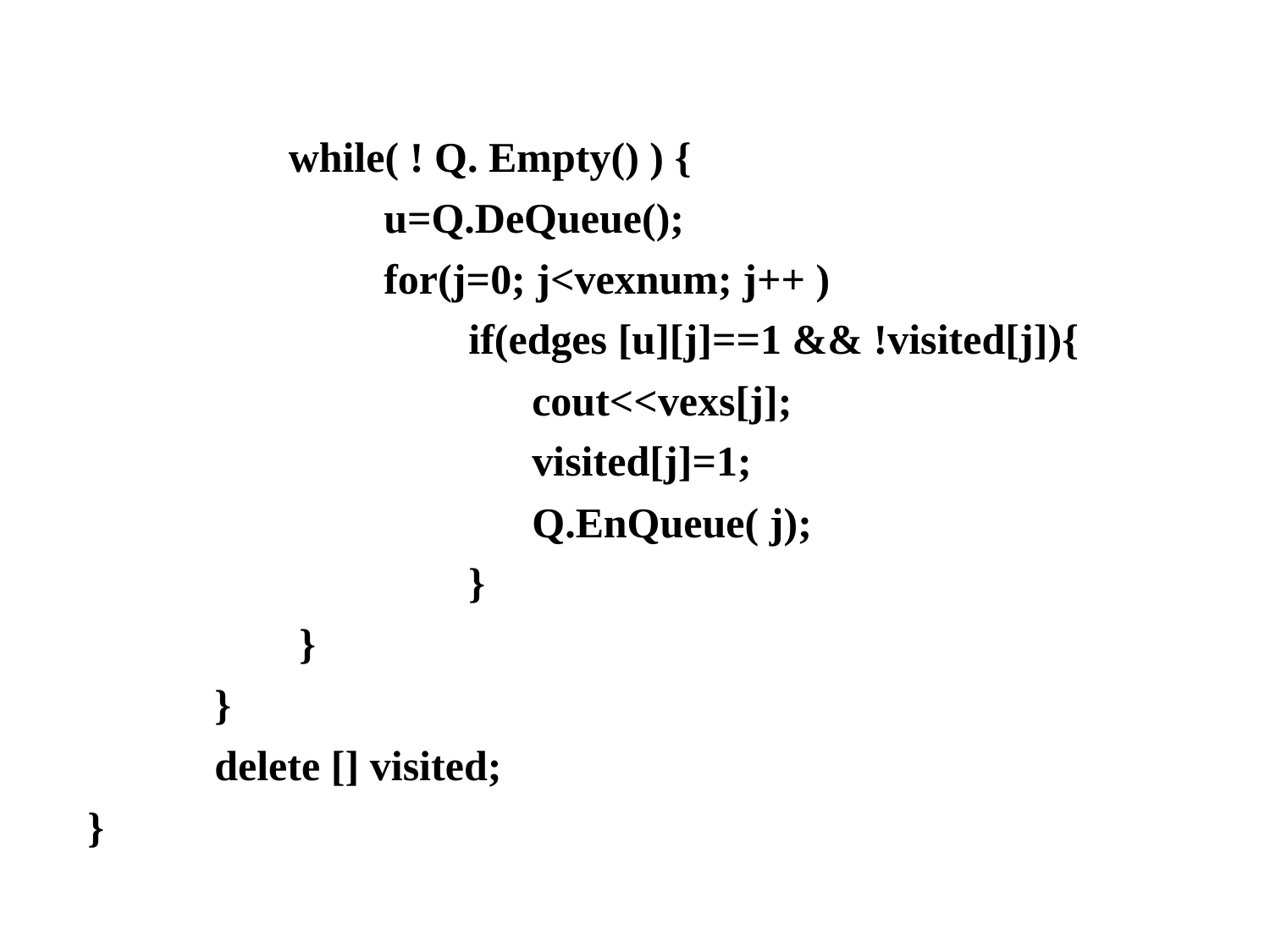

while( ! Q. Empty() ) {
		    u=Q.DeQueue();
		    for(j=0; j<vexnum; j++ )
			if(edges [u][j]==1 && !visited[j]){
		  	      cout<<vexs[j];
			      visited[j]=1;
			      Q.EnQueue( j);
			}
	        }
	}
	delete [] visited;
}